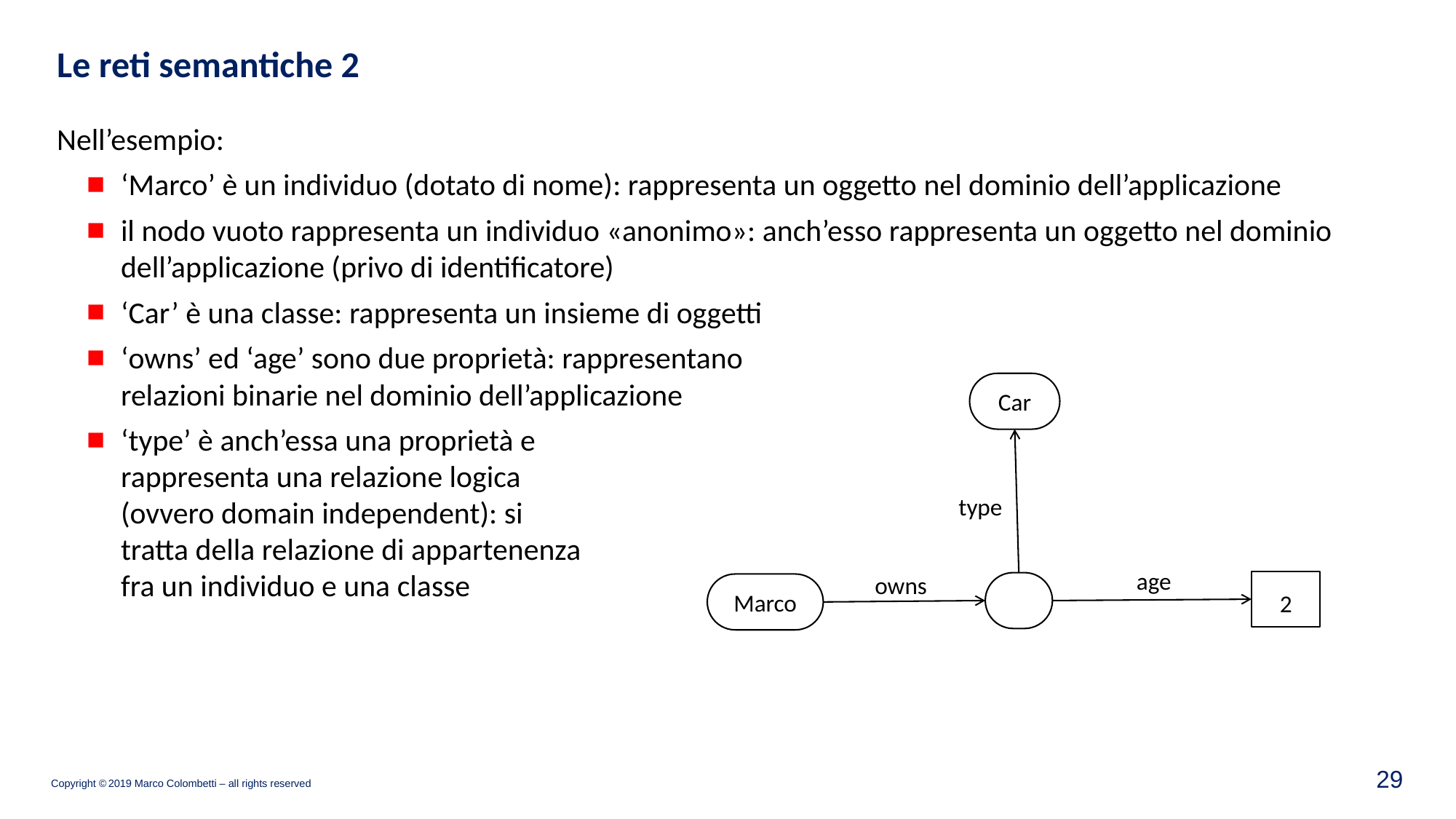

# Le reti semantiche 2
Nell’esempio:
‘Marco’ è un individuo (dotato di nome): rappresenta un oggetto nel dominio dell’applicazione
il nodo vuoto rappresenta un individuo «anonimo»: anch’esso rappresenta un oggetto nel dominio dell’applicazione (privo di identificatore)
‘Car’ è una classe: rappresenta un insieme di oggetti
‘owns’ ed ‘age’ sono due proprietà: rappresentano
relazioni binarie nel dominio dell’applicazione
‘type’ è anch’essa una proprietà e
rappresenta una relazione logica
(ovvero domain independent): si
tratta della relazione di appartenenza
fra un individuo e una classe

Car
type
age
owns
2

Marco
29